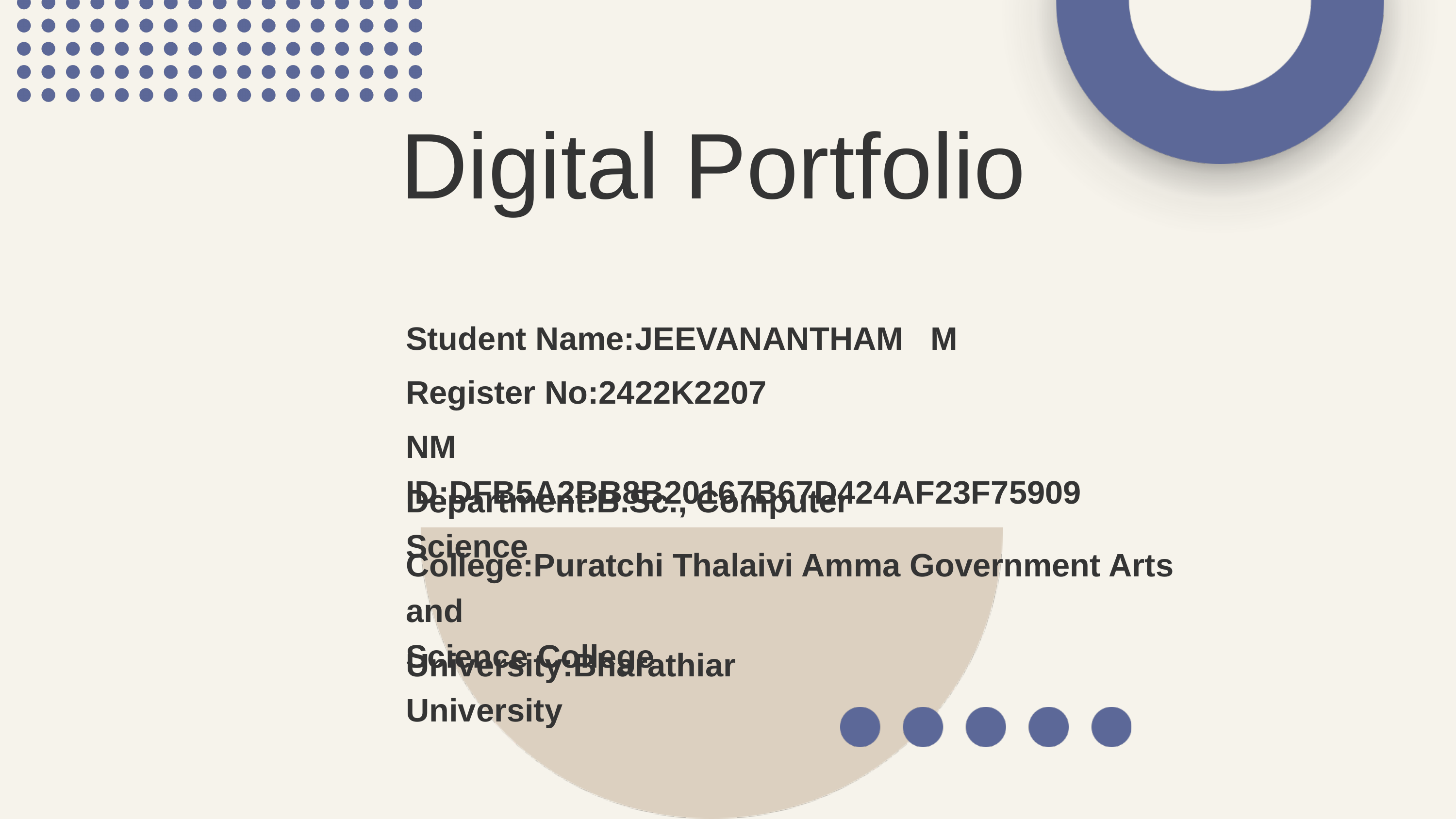

Digital Portfolio
Student Name:JEEVANANTHAM   M
Register No:2422K2207
NM ID:DFB5A2BB8B20167B67D424AF23F75909
Department:B.Sc., Computer Science

College:Puratchi Thalaivi Amma Government Arts and
Science College
University:Bharathiar University